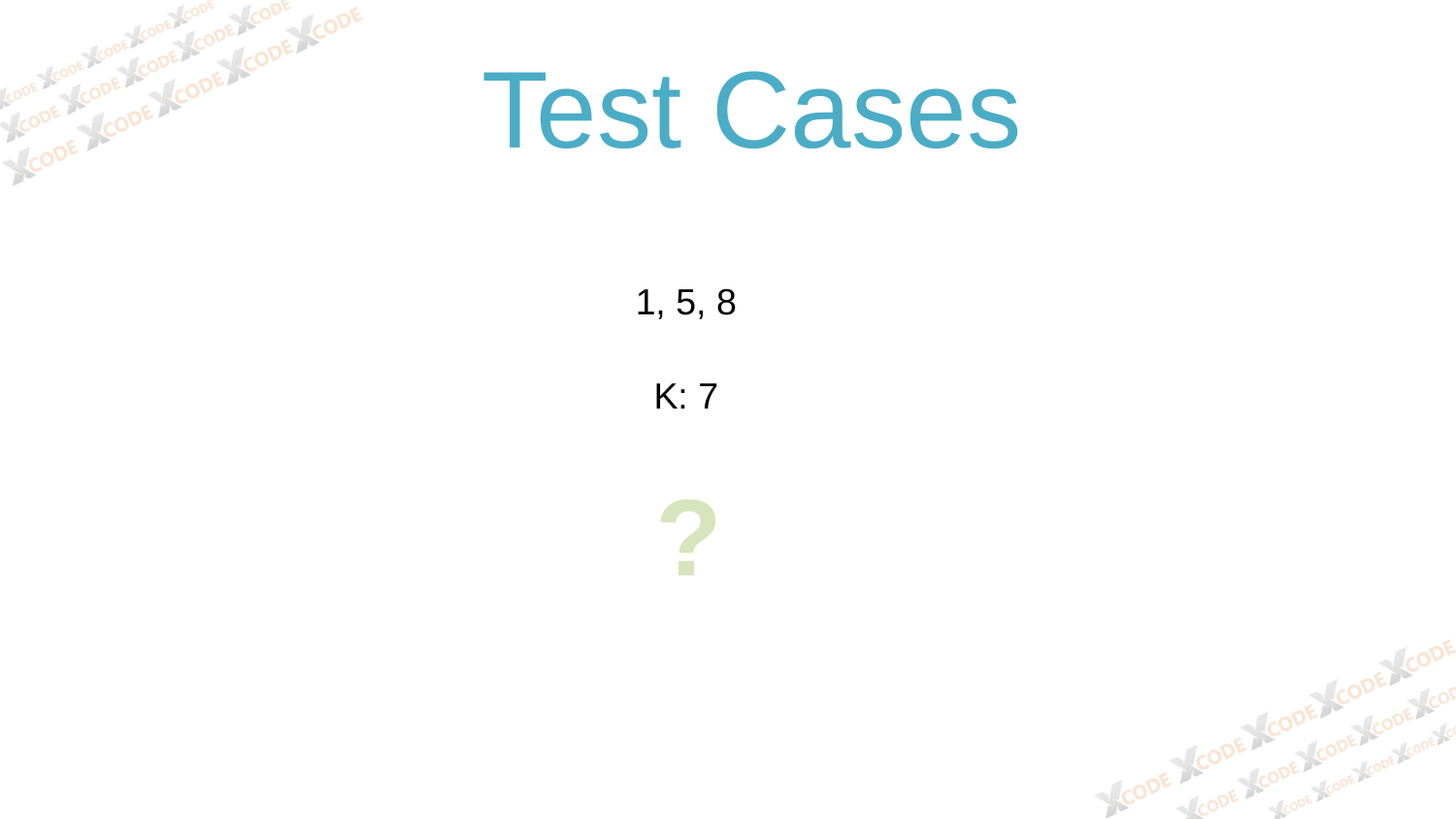

Test Cases
1, 5, 8
K: 7
?